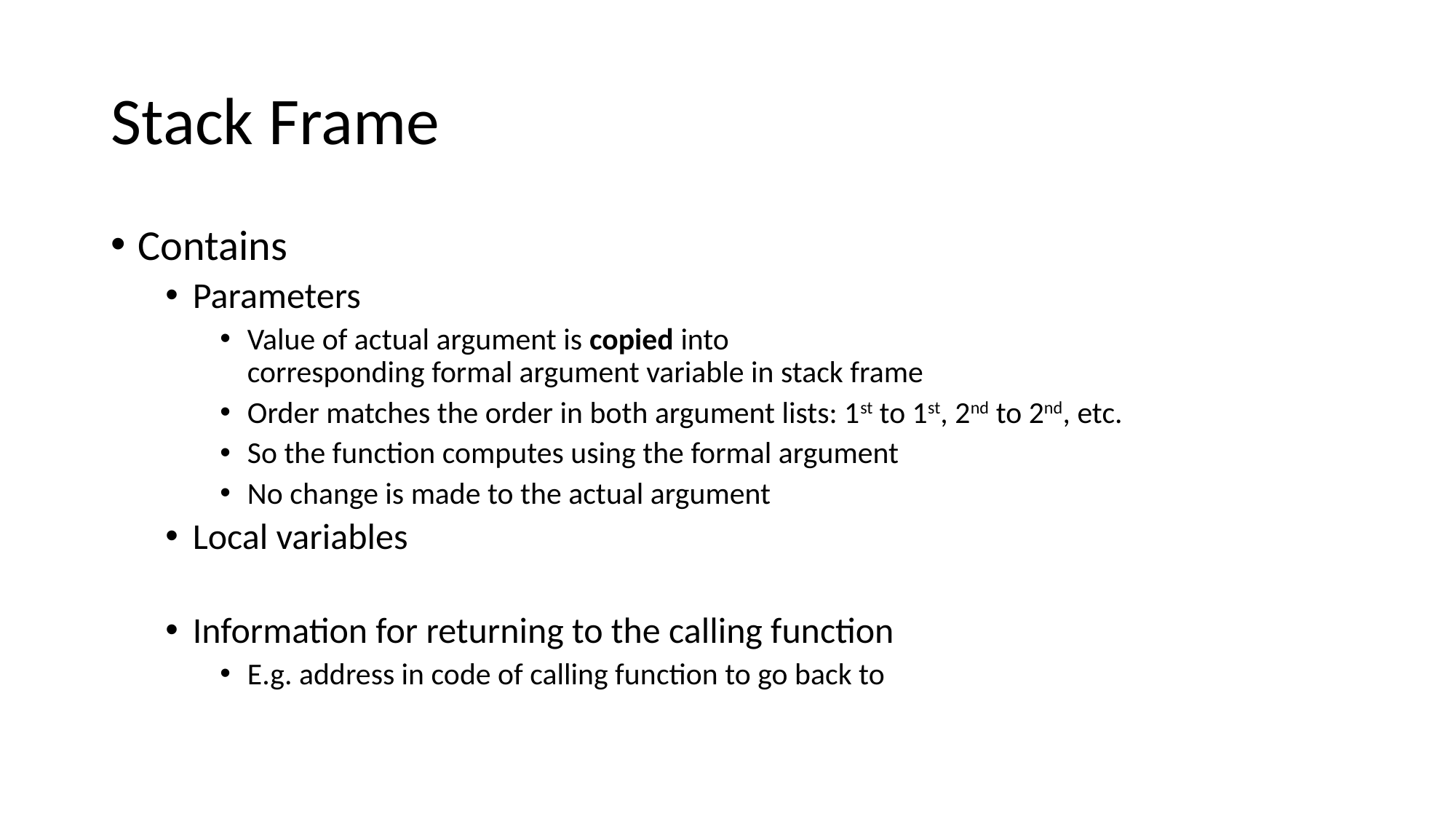

# Stack Frame
Contains
Parameters
Value of actual argument is copied into
corresponding formal argument variable in stack frame
Order matches the order in both argument lists: 1st to 1st, 2nd to 2nd, etc.
So the function computes using the formal argument
No change is made to the actual argument
Local variables

Information for returning to the calling function
E.g. address in code of calling function to go back to